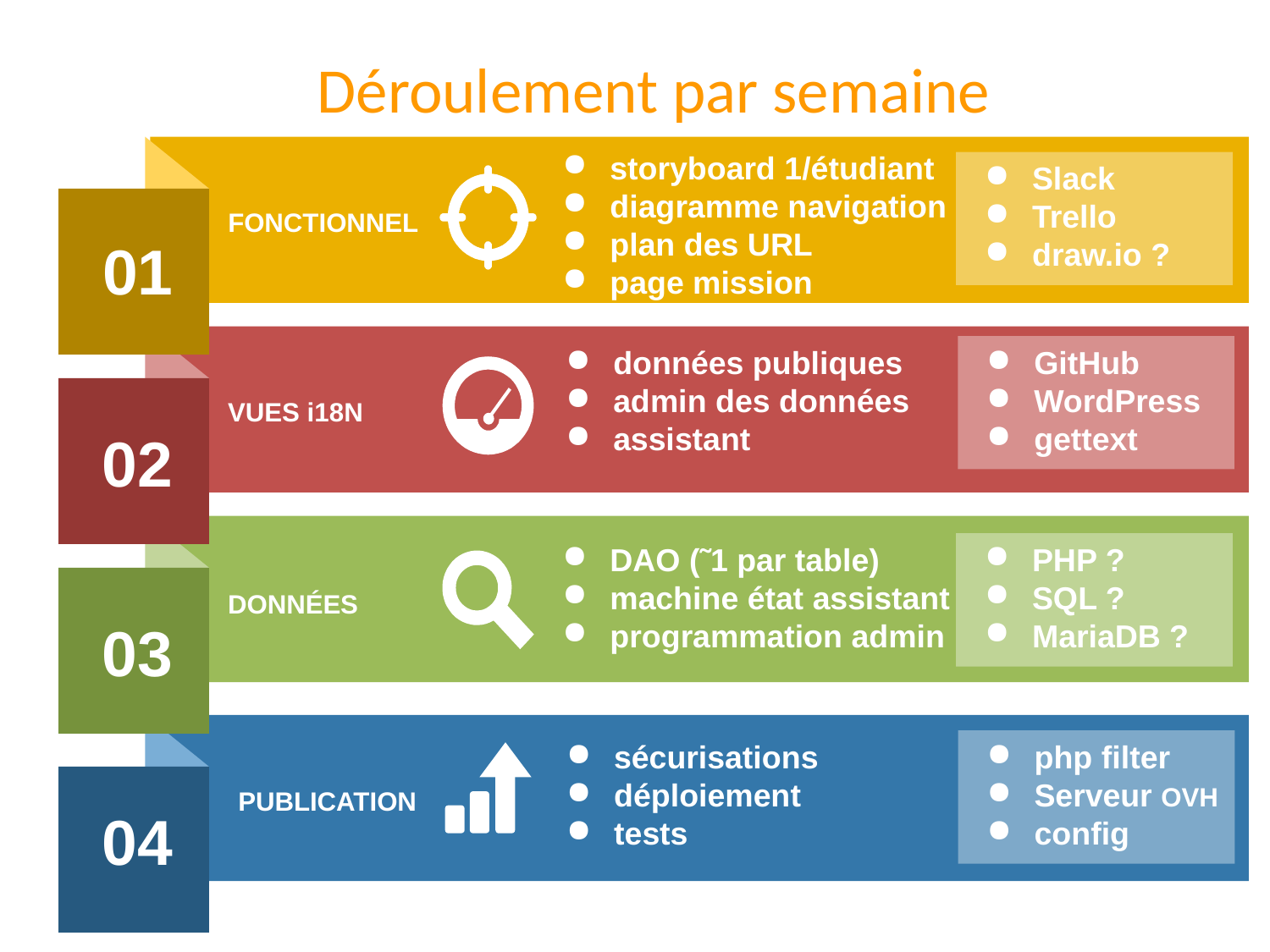

Déroulement par semaine

storyboard 1/étudiant
diagramme navigation
plan des URL
page mission
Slack
Trello
draw.io ?
FONCTIONNEL

01
données publiques
admin des données
assistant
GitHub
WordPress
gettext
VUES i18N

02
DAO (˜1 par table)
machine état assistant
programmation admin
PHP ?
SQL ?
MariaDB ?
DONNÉES

03
sécurisations
déploiement
tests
php filter
Serveur OVH
config
PUBLICATION

04